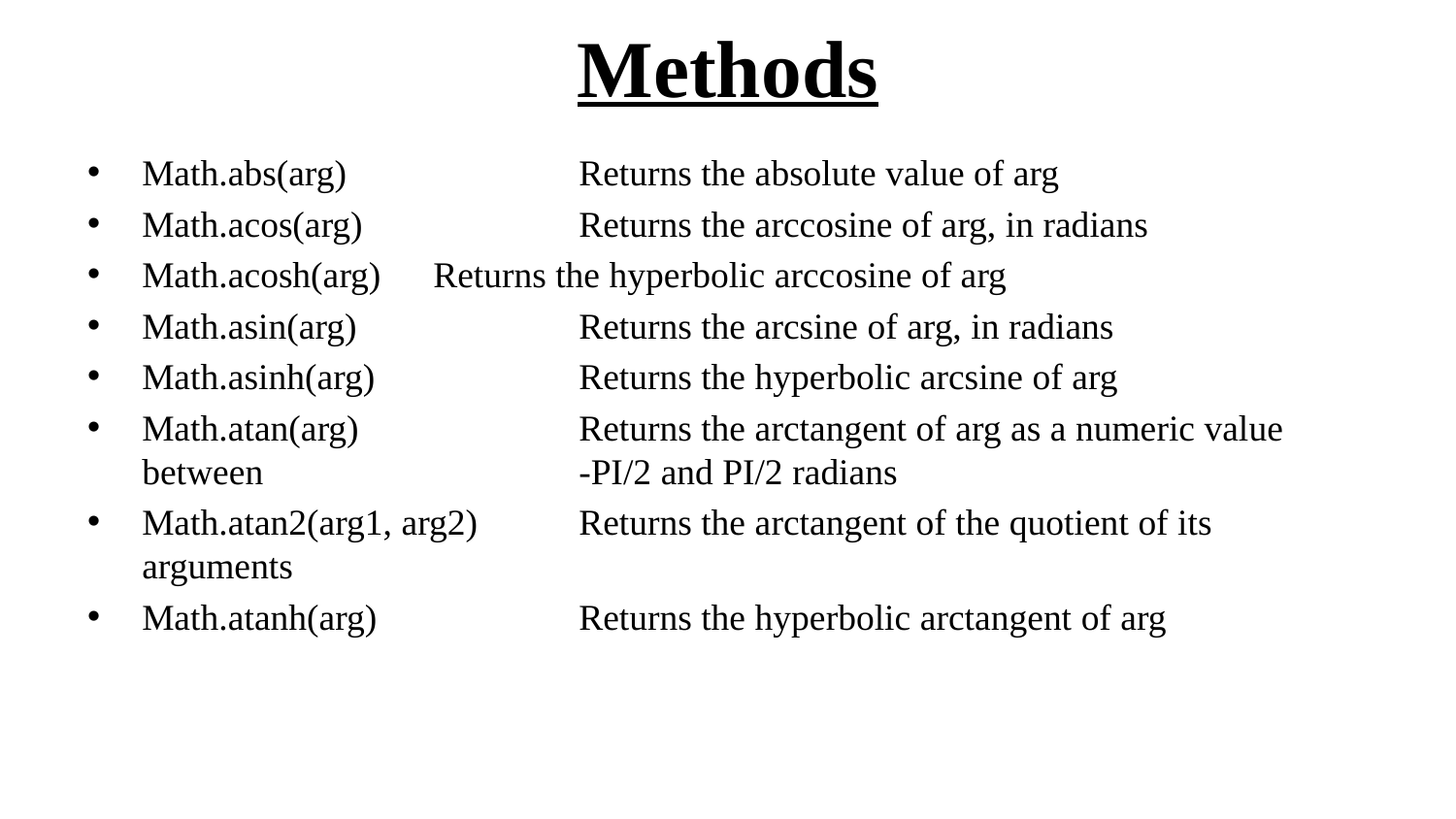

# Methods
Math.abs(arg)		Returns the absolute value of arg
Math.acos(arg)		Returns the arccosine of arg, in radians
Math.acosh(arg)	Returns the hyperbolic arccosine of arg
Math.asin(arg)		Returns the arcsine of arg, in radians
Math.asinh(arg)		Returns the hyperbolic arcsine of arg
Math.atan(arg)		Returns the arctangent of arg as a numeric value between 			-PI/2 and PI/2 radians
Math.atan2(arg1, arg2) 	Returns the arctangent of the quotient of its arguments
Math.atanh(arg)		Returns the hyperbolic arctangent of arg